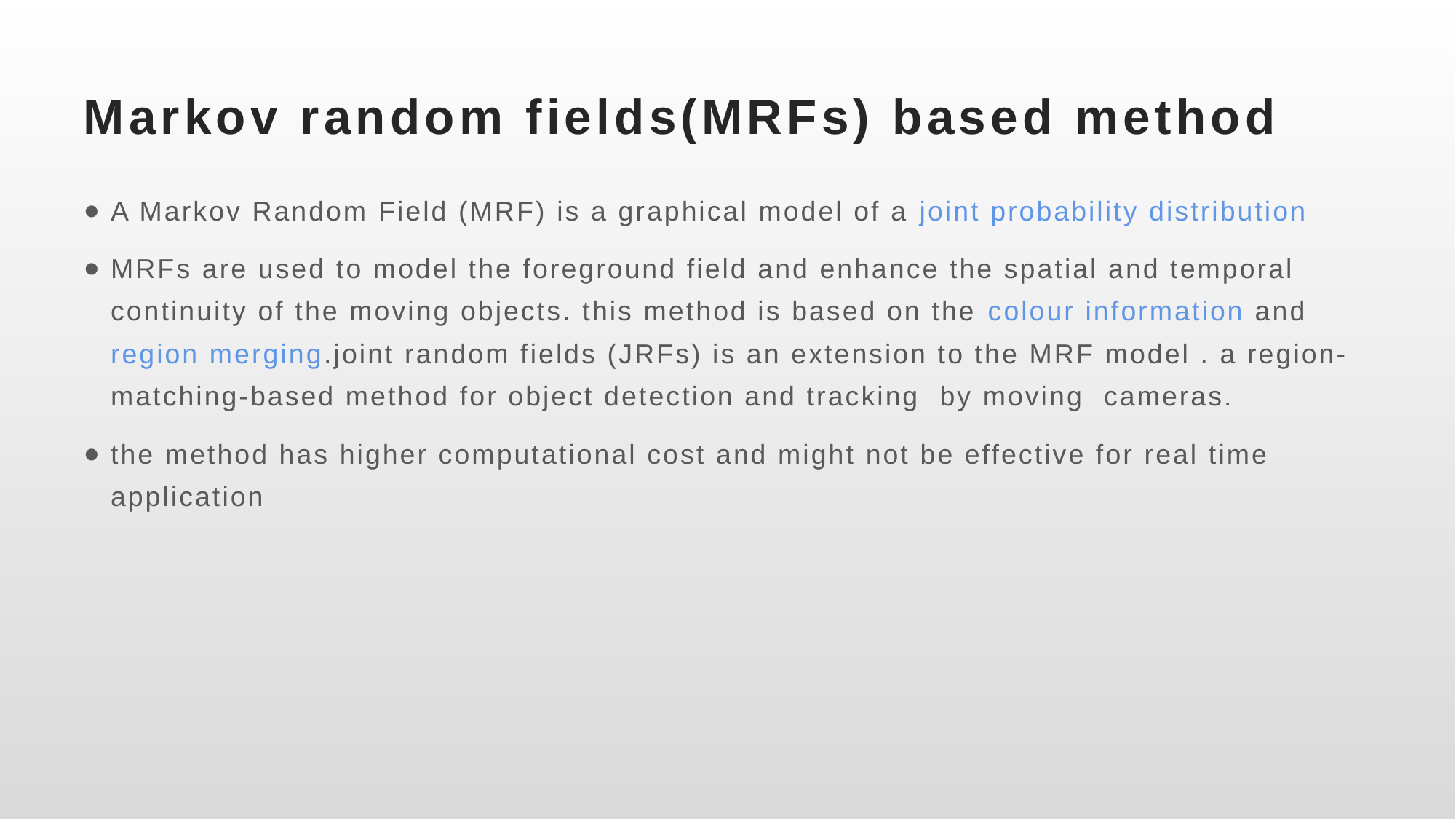

# Markov random fields(MRFs) based method
A Markov Random Field (MRF) is a graphical model of a joint probability distribution
MRFs are used to model the foreground field and enhance the spatial and temporal continuity of the moving objects. this method is based on the colour information and region merging.joint random fields (JRFs) is an extension to the MRF model . a region-matching-based method for object detection and tracking  by moving  cameras.
the method has higher computational cost and might not be effective for real time application